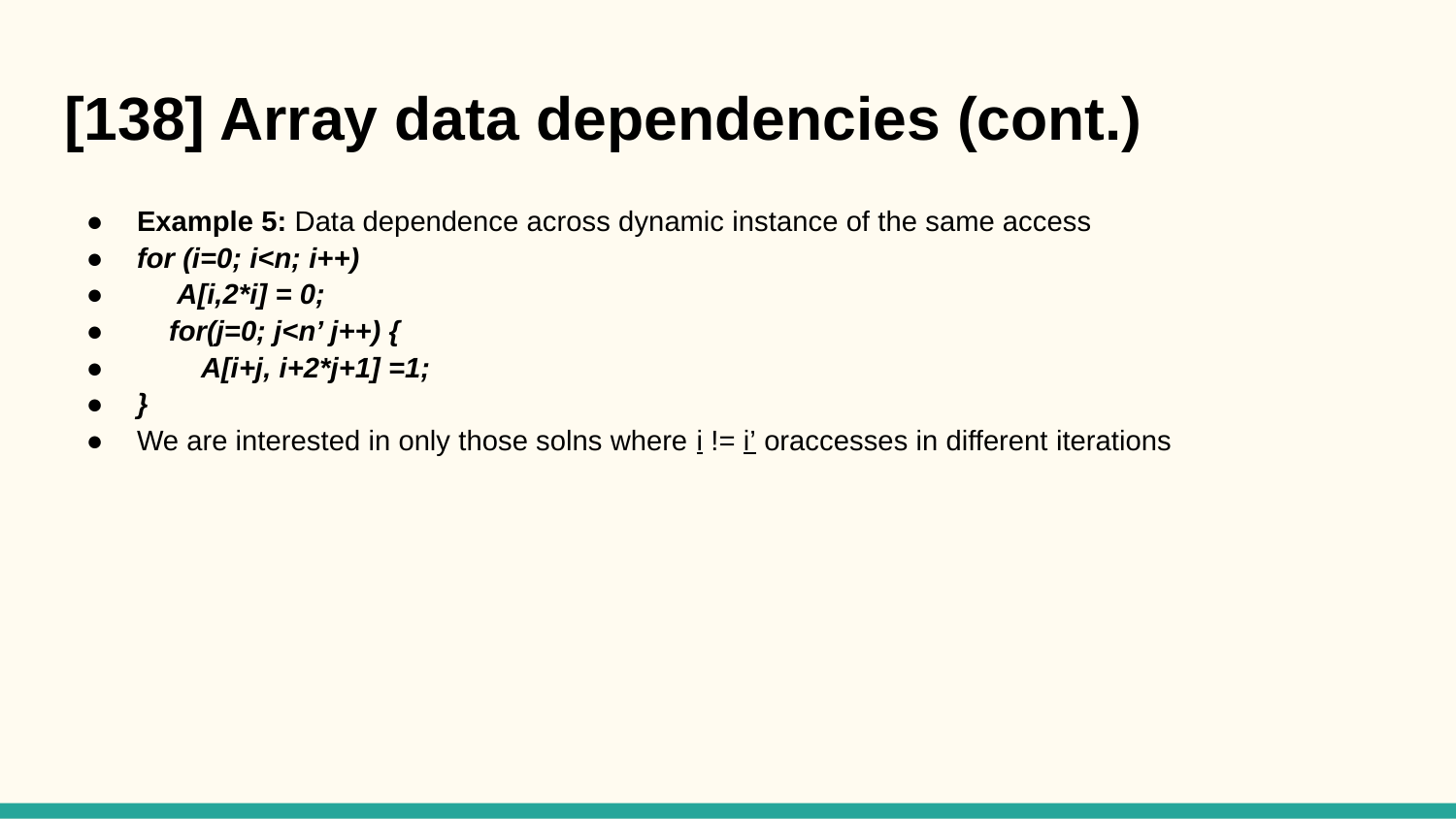

# [138] Array data dependencies (cont.)

Example 5: Data dependence across dynamic instance of the same access
for (i=0; i<n; i++)
     A[i,2*i] = 0;
    for(j=0; j<n’ j++) {
        A[i+j, i+2*j+1] =1;
}
We are interested in only those solns where i != i’ oraccesses in different iterations